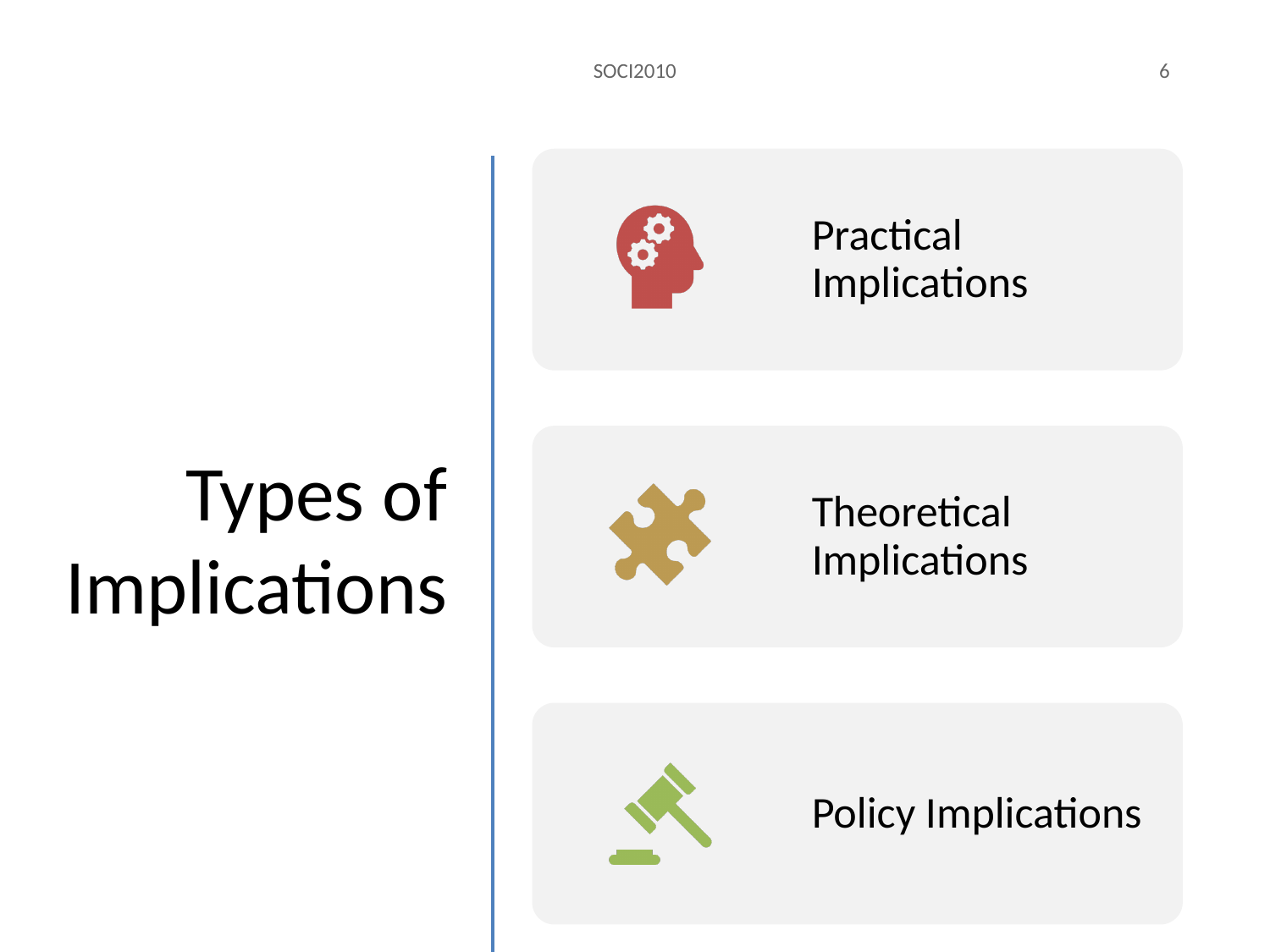

SOCI2010
6
# Types of Implications
Practical Implications
Theoretical Implications
Policy Implications